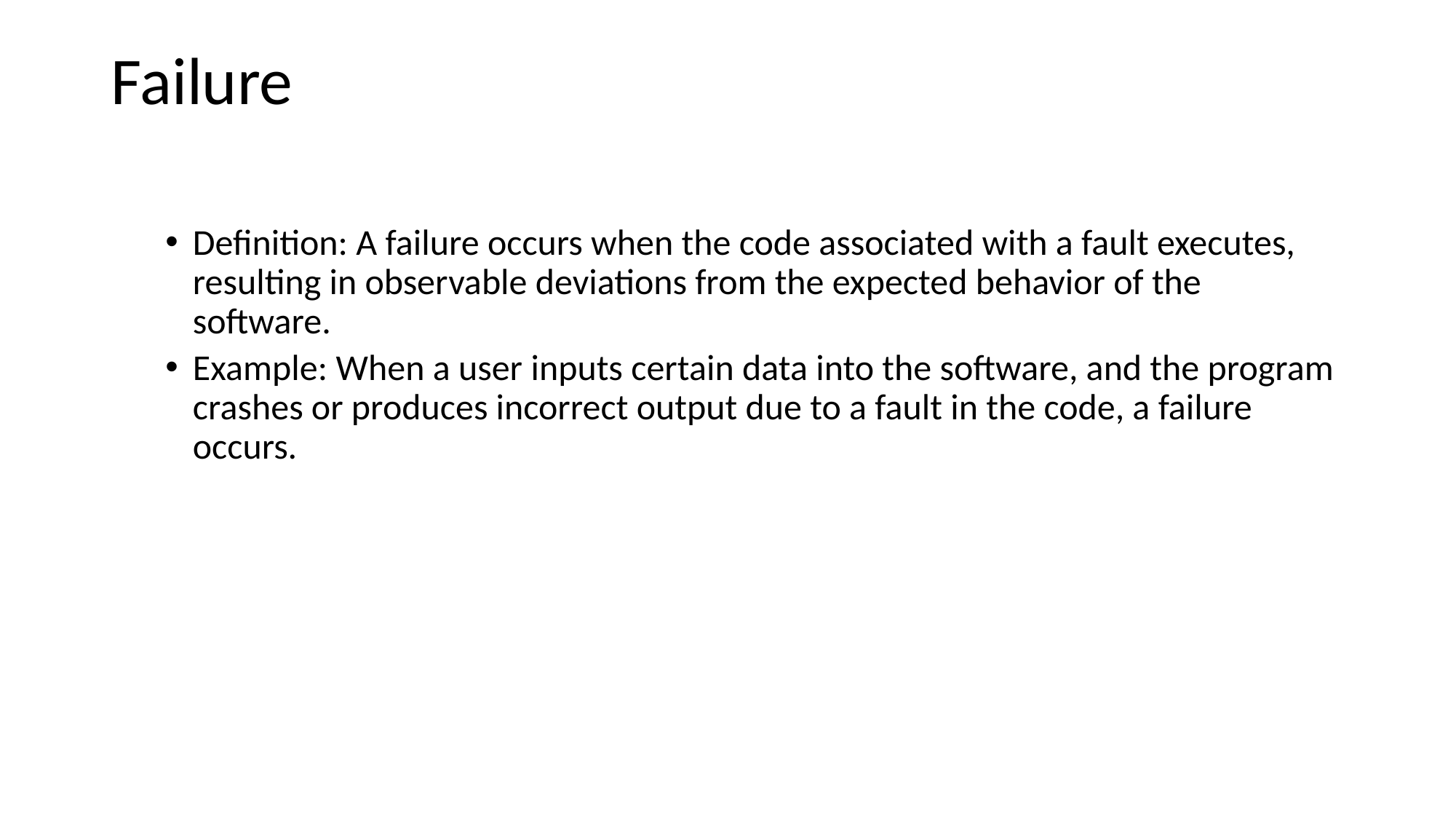

# Failure
Definition: A failure occurs when the code associated with a fault executes, resulting in observable deviations from the expected behavior of the software.
Example: When a user inputs certain data into the software, and the program crashes or produces incorrect output due to a fault in the code, a failure occurs.